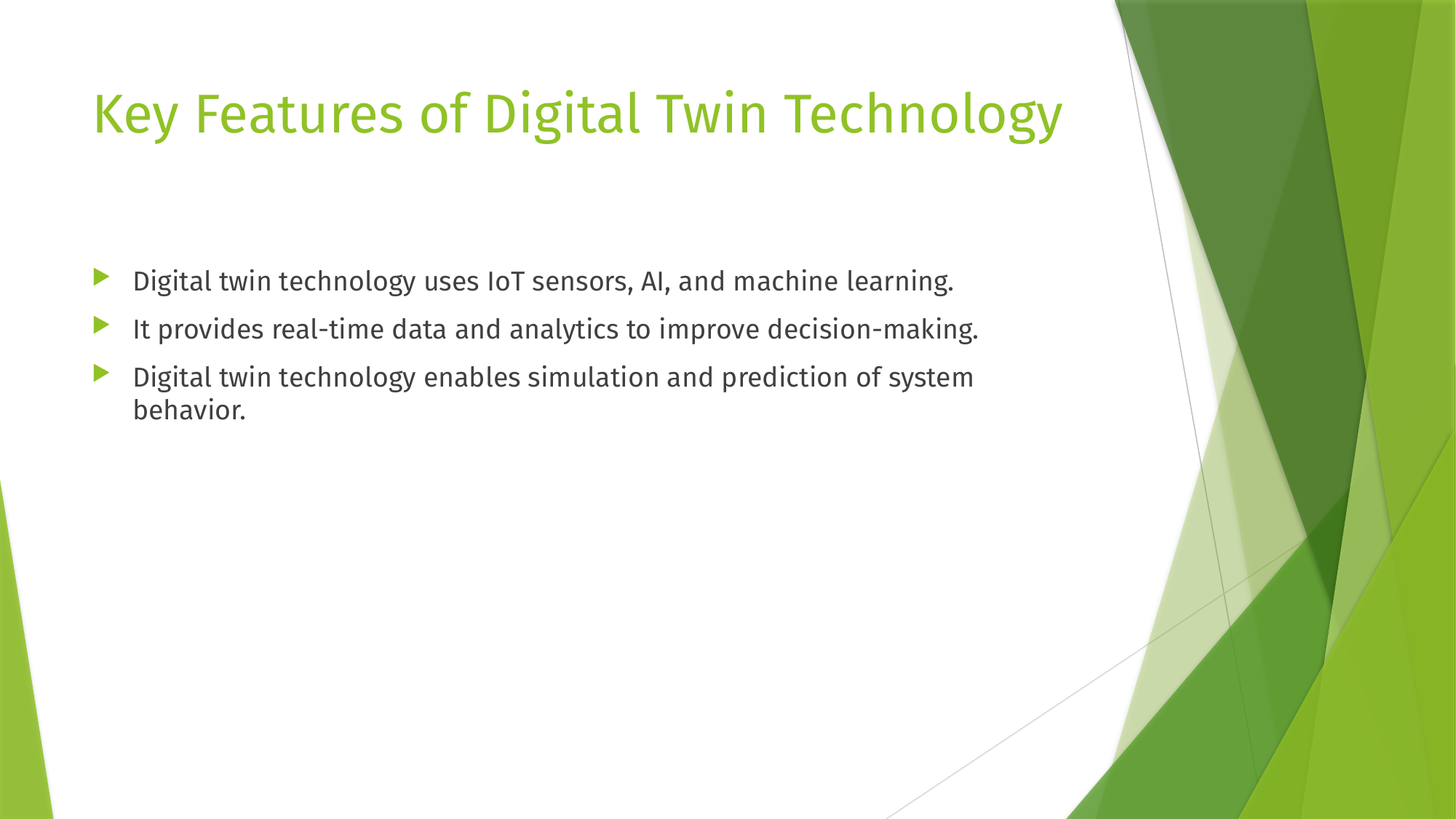

# Key Features of Digital Twin Technology
Digital twin technology uses IoT sensors, AI, and machine learning.
It provides real-time data and analytics to improve decision-making.
Digital twin technology enables simulation and prediction of system behavior.